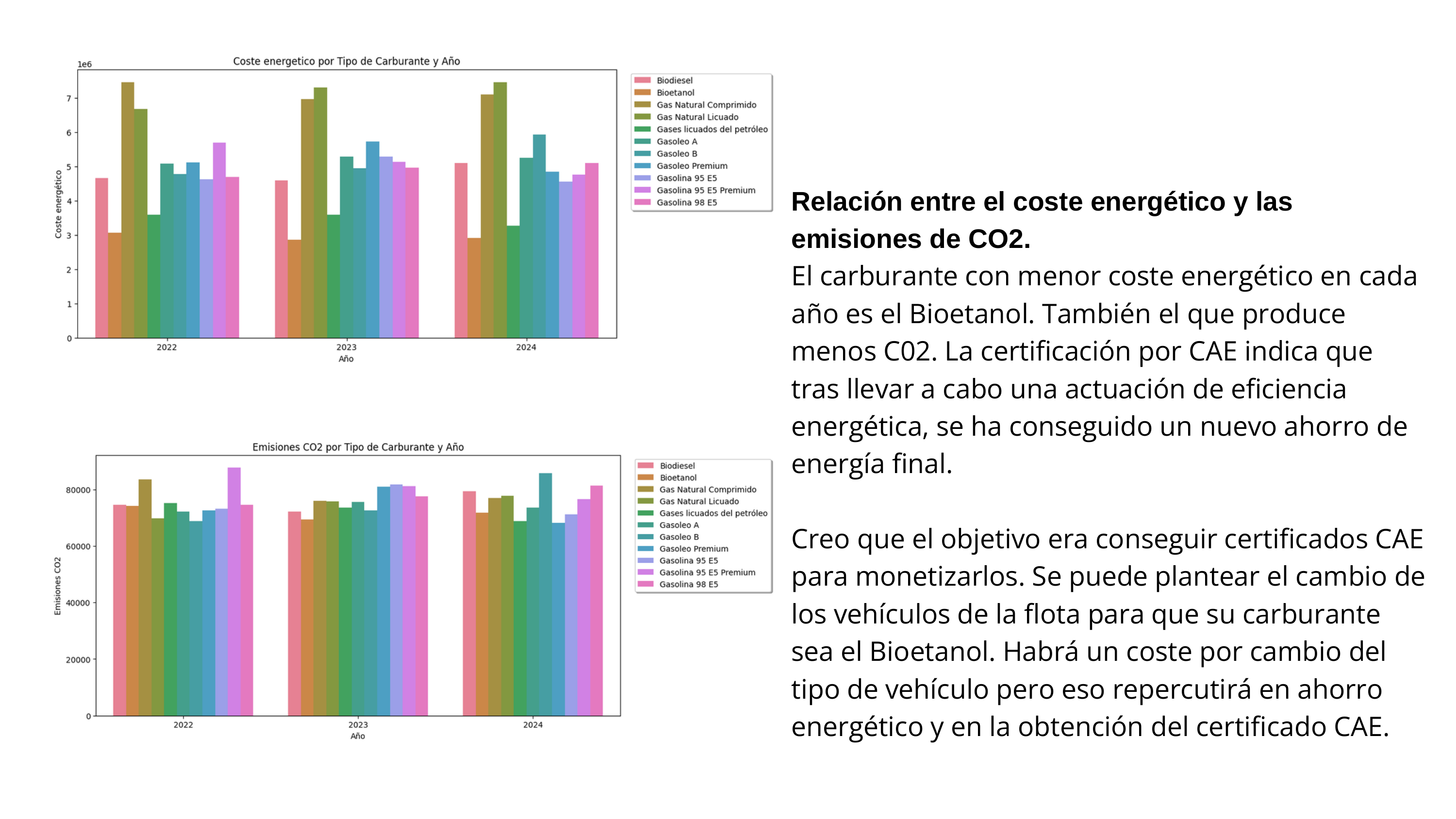

Relación entre el coste energético y las emisiones de CO2.
El carburante con menor coste energético en cada año es el Bioetanol. También el que produce menos C02. La certificación por CAE indica que tras llevar a cabo una actuación de eficiencia energética, se ha conseguido un nuevo ahorro de energía final.

Creo que el objetivo era conseguir certificados CAE para monetizarlos. Se puede plantear el cambio de los vehículos de la flota para que su carburante sea el Bioetanol. Habrá un coste por cambio del tipo de vehículo pero eso repercutirá en ahorro energético y en la obtención del certificado CAE.